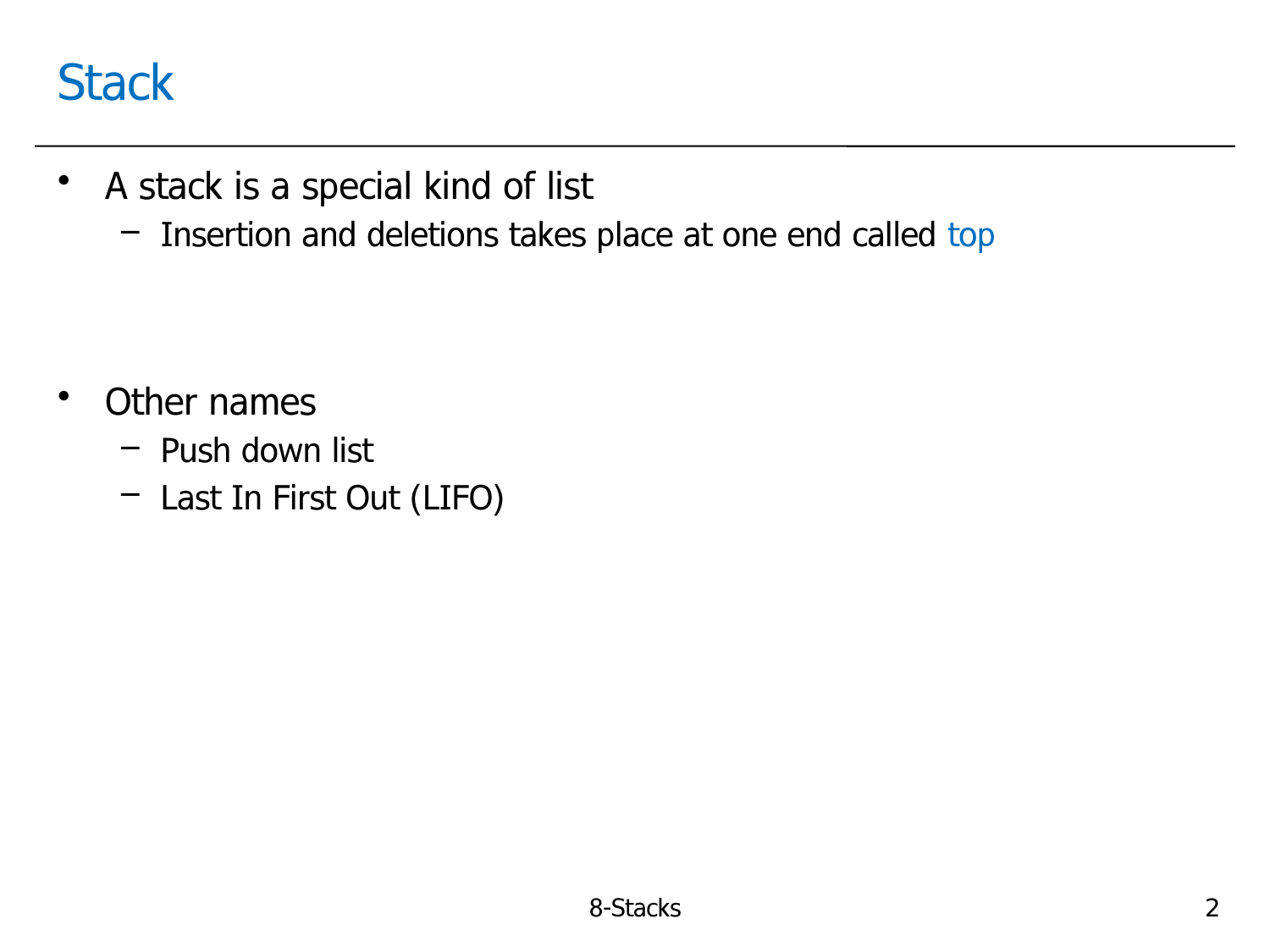

# Stack
A stack is a special kind of list
Insertion and deletions takes place at one end called top

Other names
Push down list
Last In First Out (LIFO)
8-Stacks
2